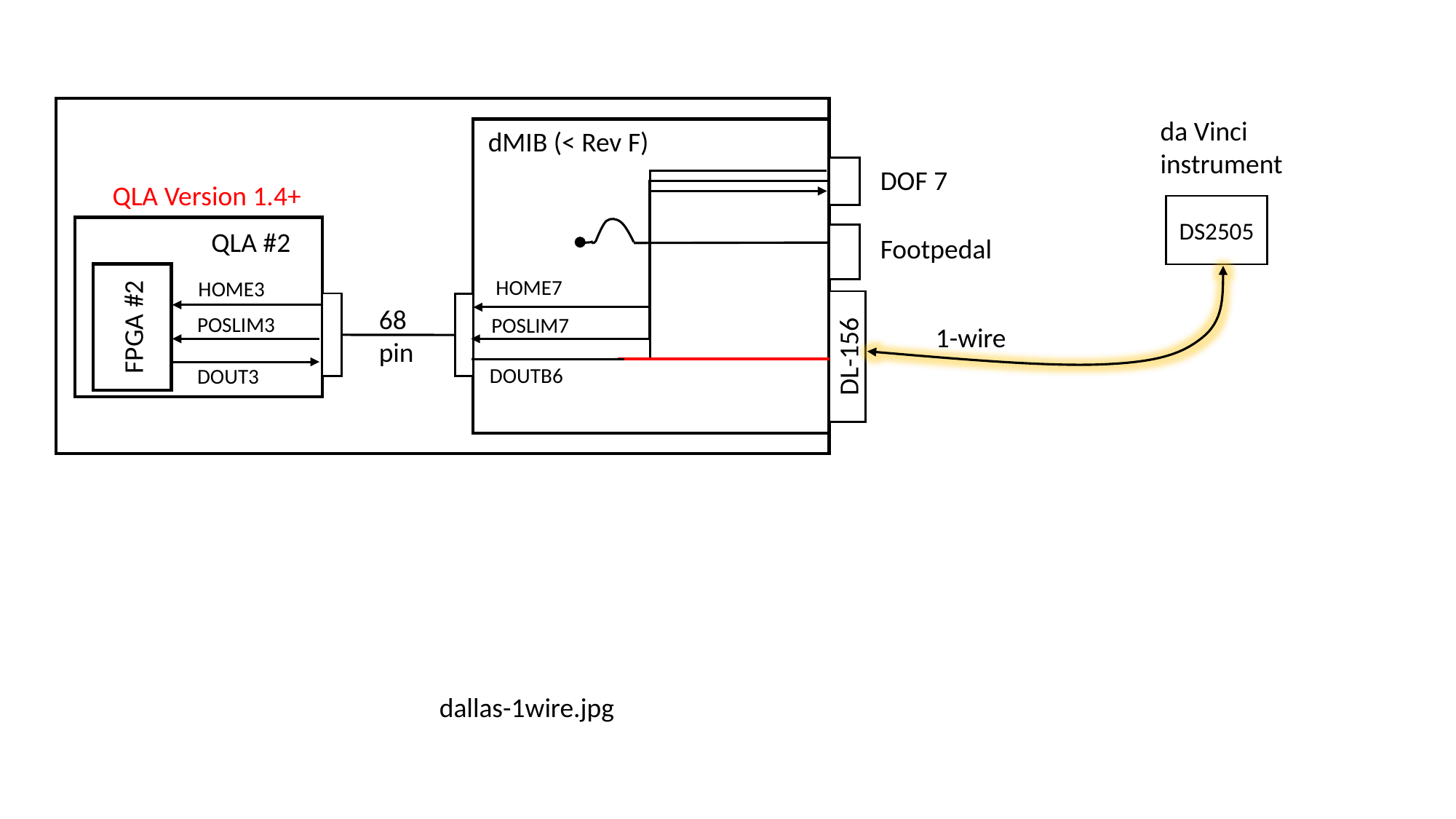

da Vinci instrument

dMIB (< Rev F)

DOF 7

QLA Version 1.4+

DS2505

QLA #2

Footpedal

FPGA #2

HOME7
HOME3
DL-156

68 pin
POSLIM3
POSLIM7
1-wire
DOUTB6
DOUT3
dallas-1wire.jpg